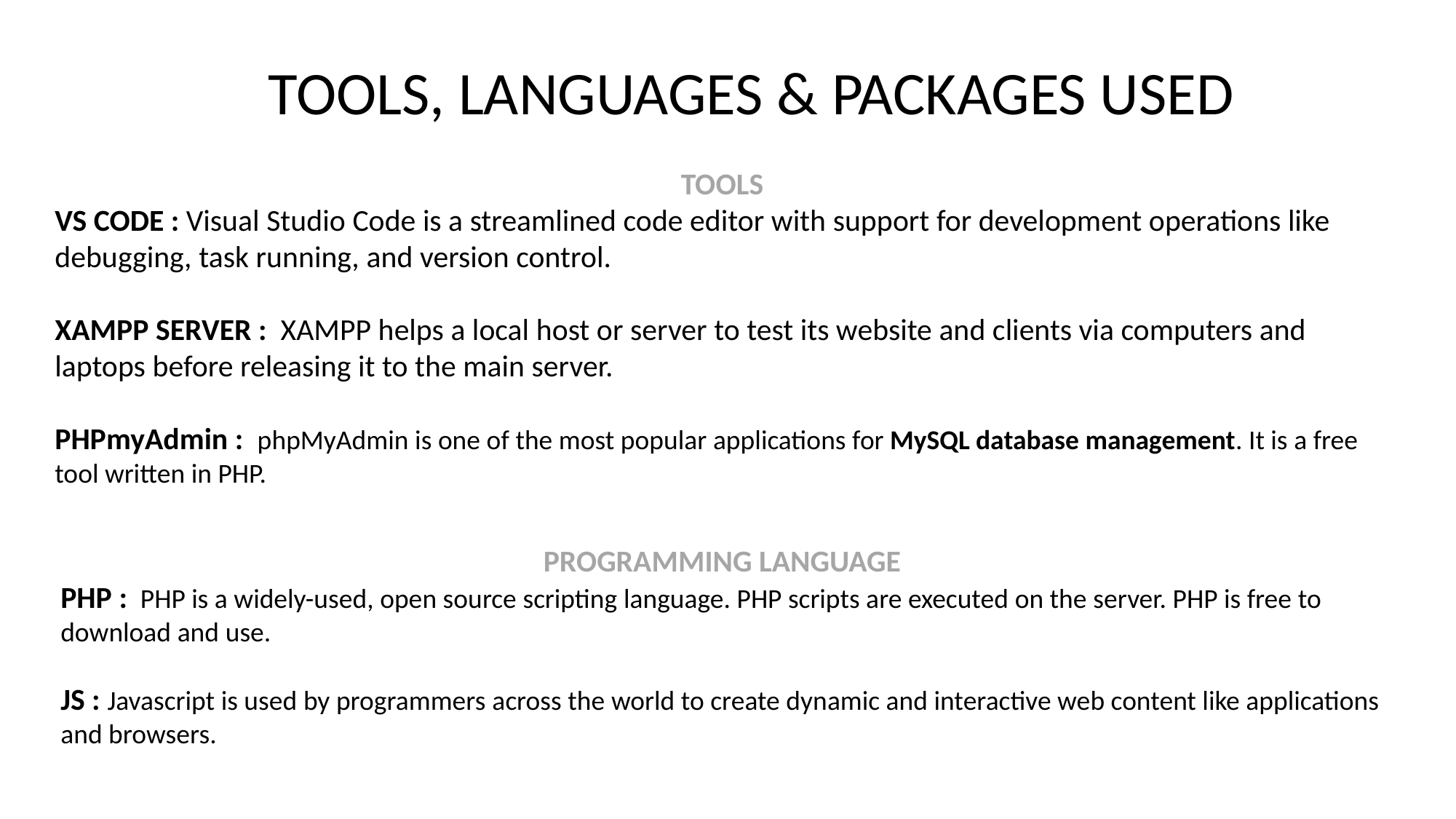

TOOLS, LANGUAGES & PACKAGES USED
TOOLS
VS CODE : Visual Studio Code is a streamlined code editor with support for development operations like debugging, task running, and version control.

XAMPP SERVER :  XAMPP helps a local host or server to test its website and clients via computers and laptops before releasing it to the main server.

PHPmyAdmin :  phpMyAdmin is one of the most popular applications for MySQL database management. It is a free tool written in PHP.
PROGRAMMING LANGUAGE
PHP :  PHP is a widely-used, open source scripting language. PHP scripts are executed on the server. PHP is free to download and use.

JS : Javascript is used by programmers across the world to create dynamic and interactive web content like applications and browsers.